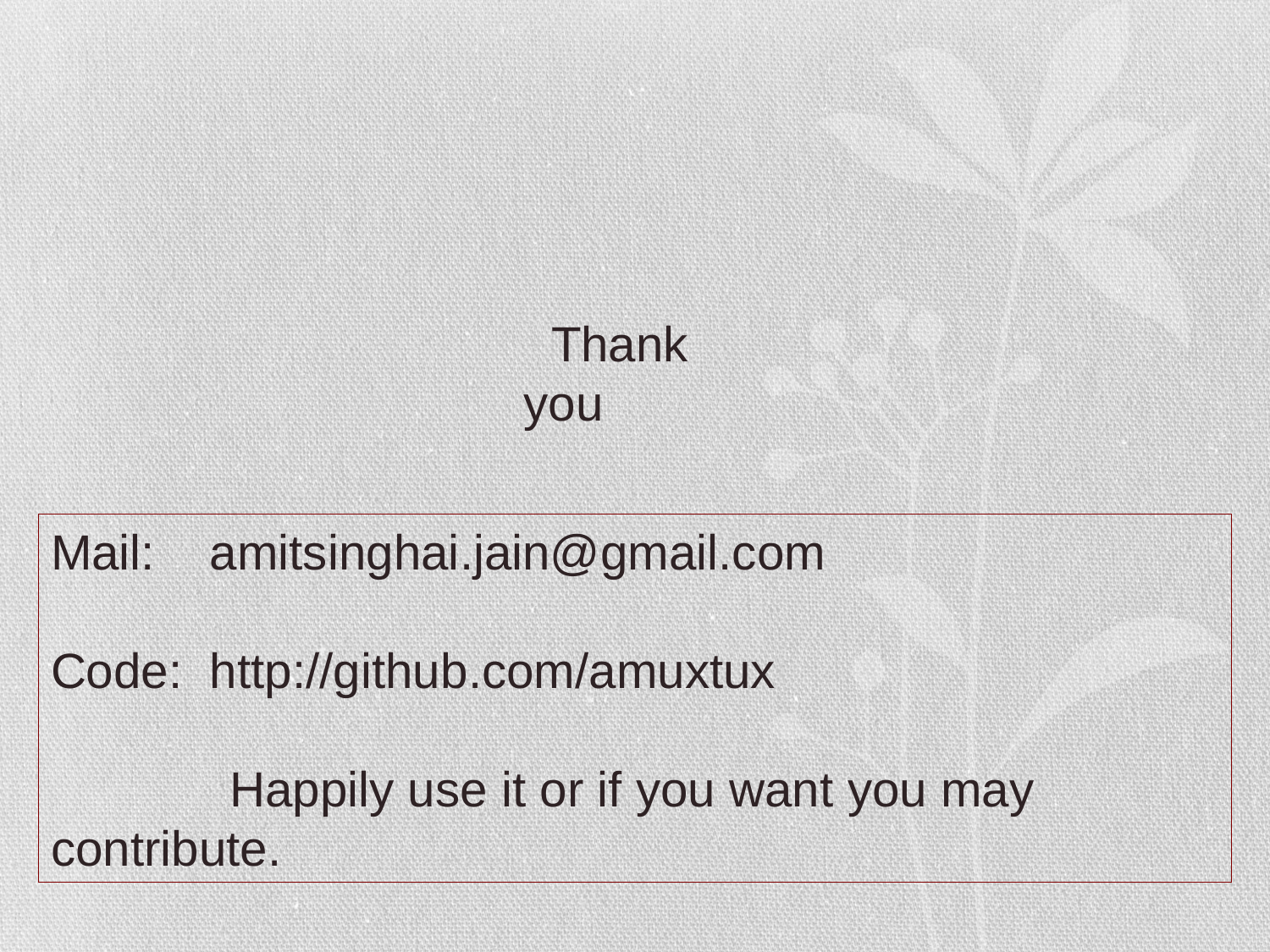

Thank you
Mail:    amitsinghai.jain@gmail.com

Code:  http://github.com/amuxtux

             Happily use it or if you want you may contribute.